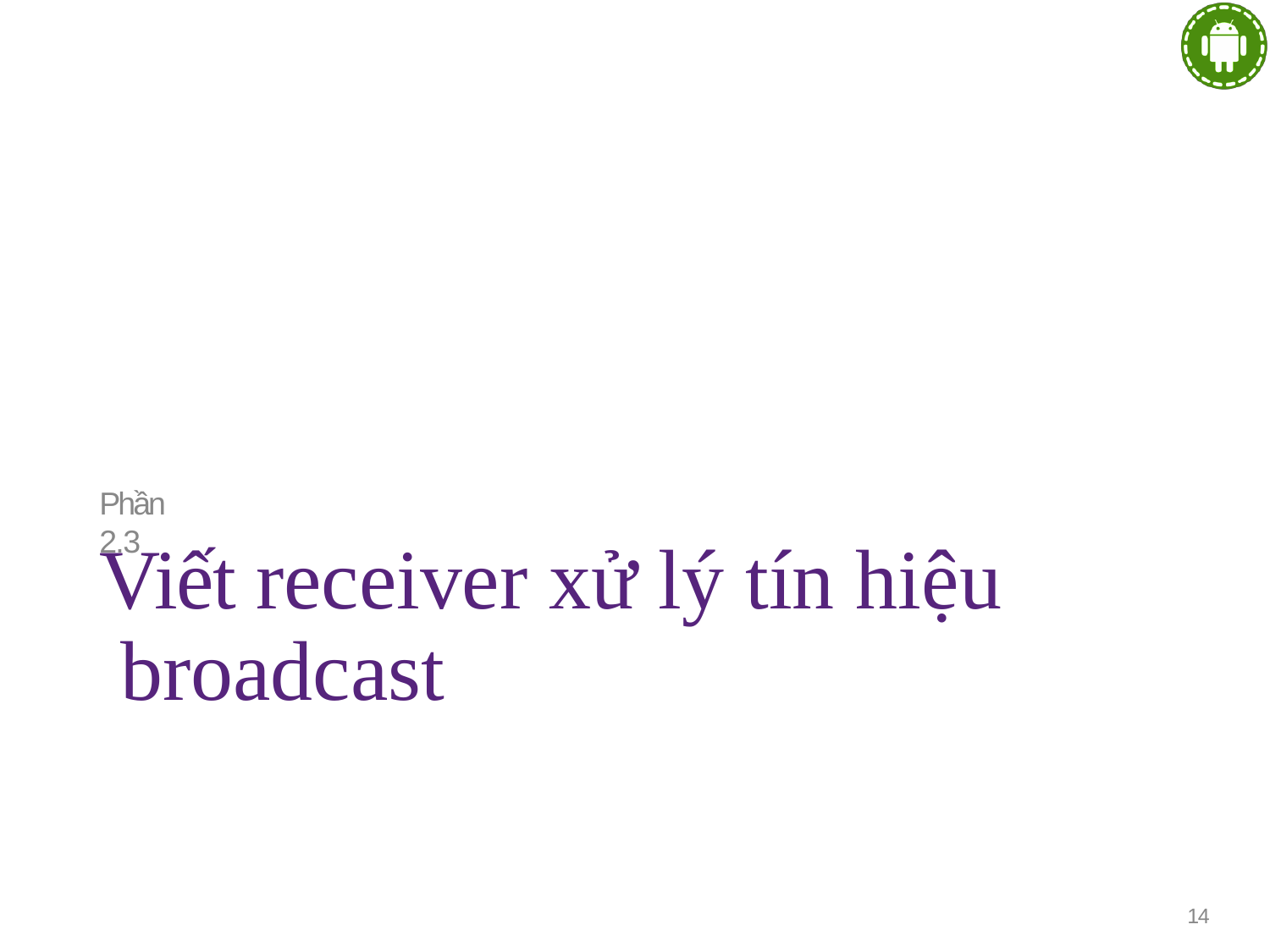

Phần 2.3
# Viết receiver xử lý tín hiệu  broadcast
14